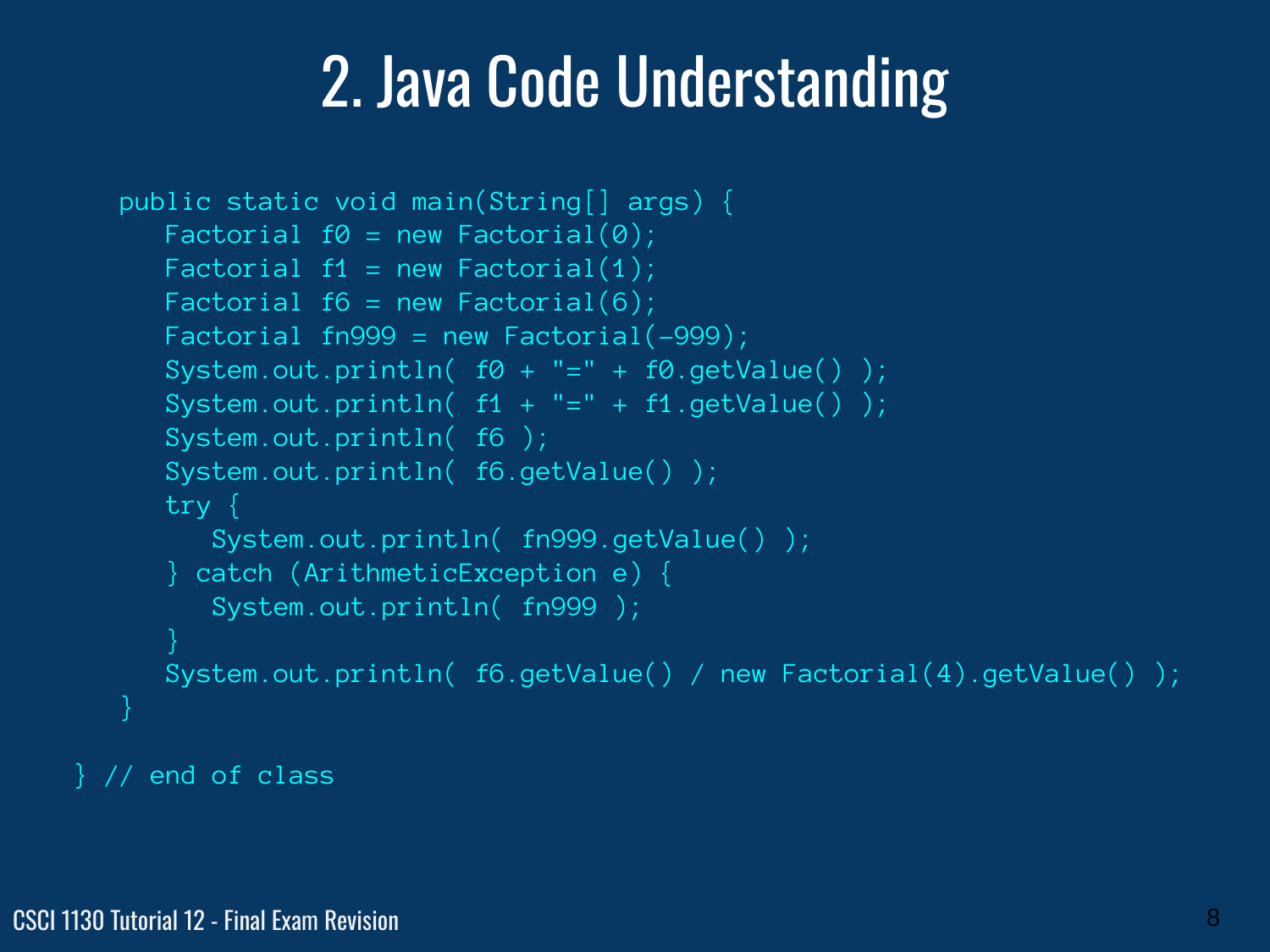

2. Java Code Understanding
   public static void main(String[] args) {
      Factorial f0 = new Factorial(0);
      Factorial f1 = new Factorial(1);
      Factorial f6 = new Factorial(6);
      Factorial fn999 = new Factorial(-999);
      System.out.println( f0 + "=" + f0.getValue() );
      System.out.println( f1 + "=" + f1.getValue() );
      System.out.println( f6 );
      System.out.println( f6.getValue() );
      try {
         System.out.println( fn999.getValue() );
      } catch (ArithmeticException e) {
         System.out.println( fn999 );
      }
      System.out.println( f6.getValue() / new Factorial(4).getValue() );
   }

} // end of class
8